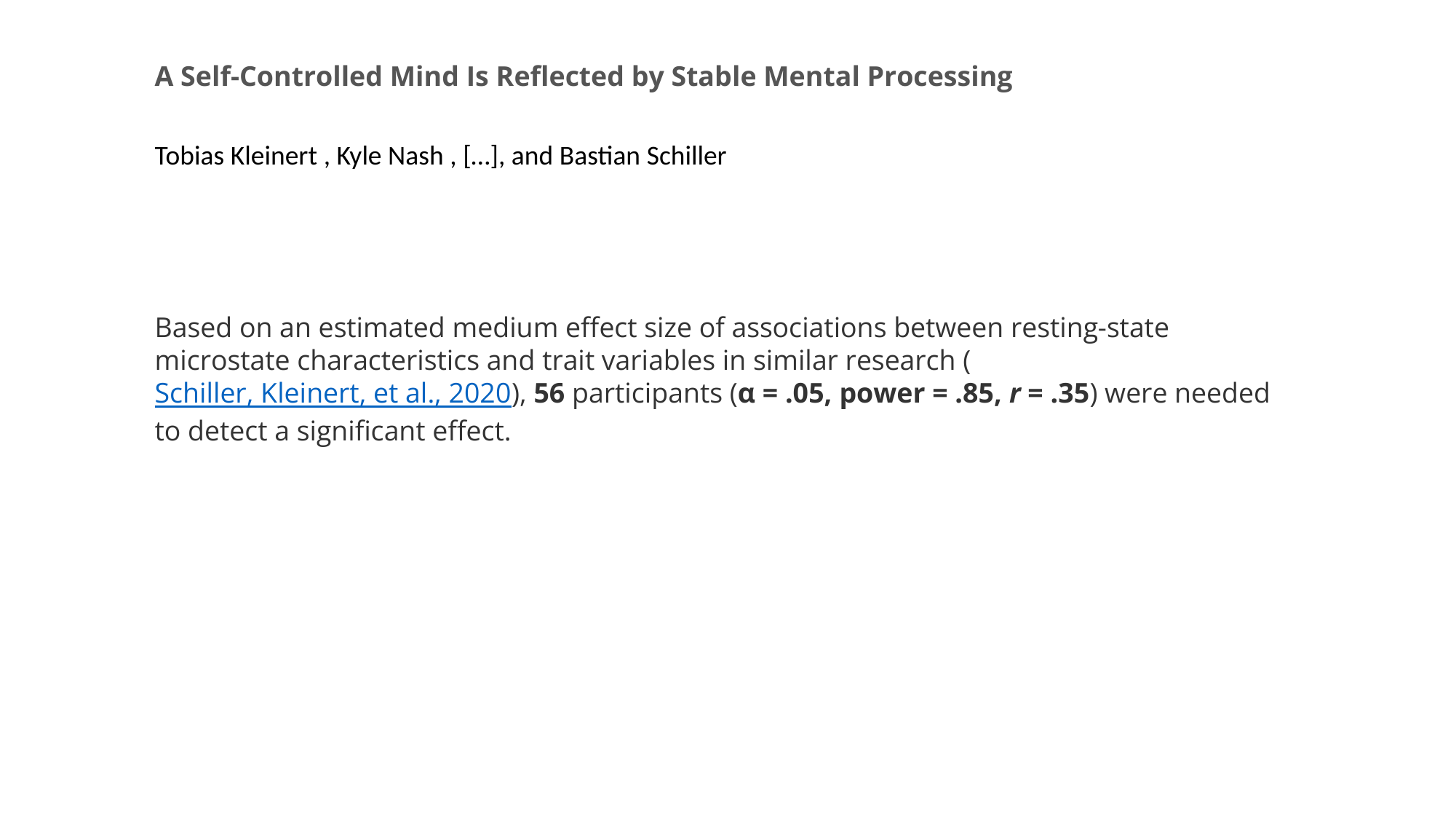

A Self-Controlled Mind Is Reflected by Stable Mental Processing
Tobias Kleinert , Kyle Nash , […], and Bastian Schiller
Based on an estimated medium effect size of associations between resting-state microstate characteristics and trait variables in similar research (Schiller, Kleinert, et al., 2020), 56 participants (α = .05, power = .85, r = .35) were needed to detect a significant effect.